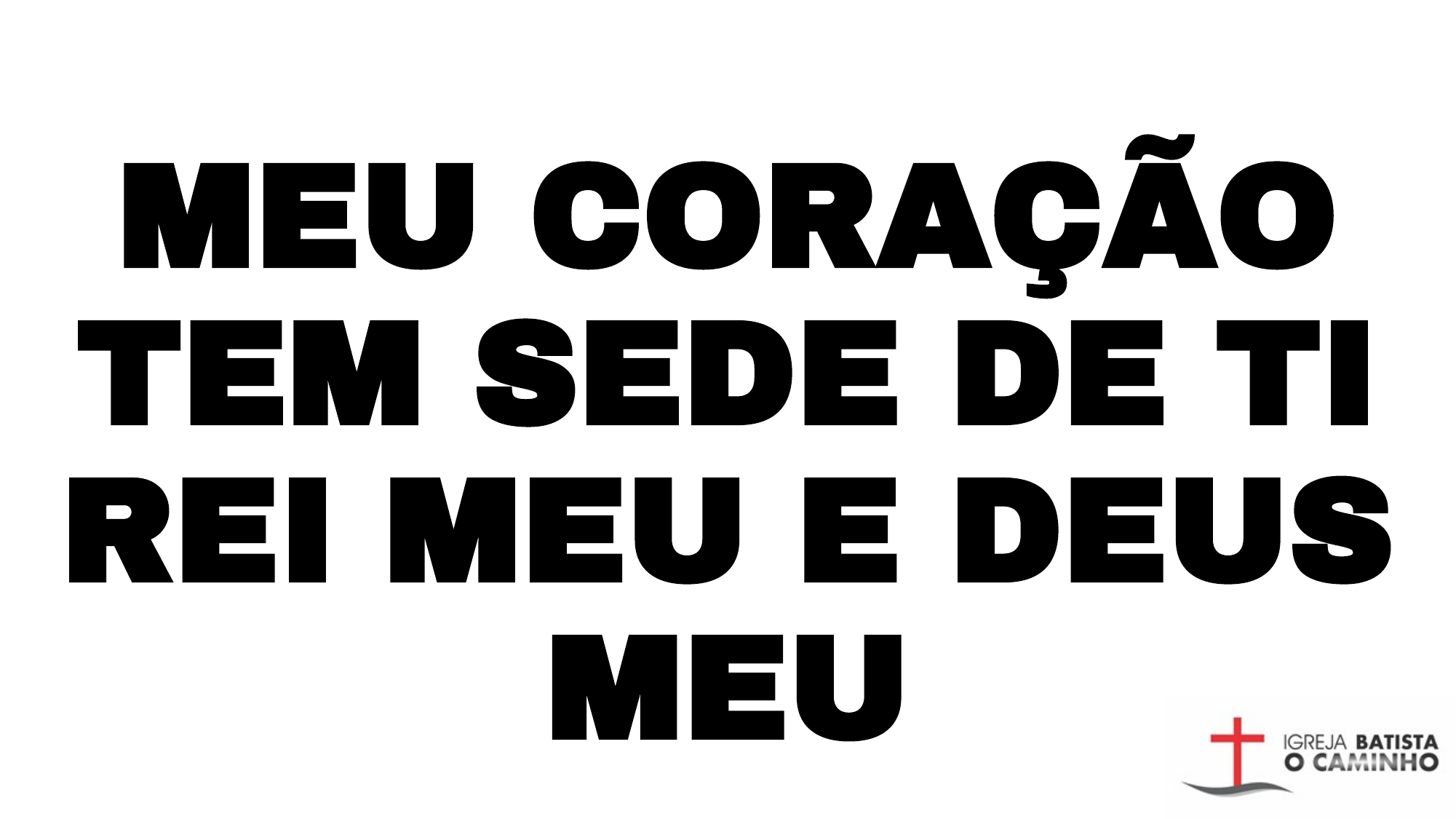

# MEU CORAÇÃO TEM SEDE DE TI REI MEU E DEUS MEU